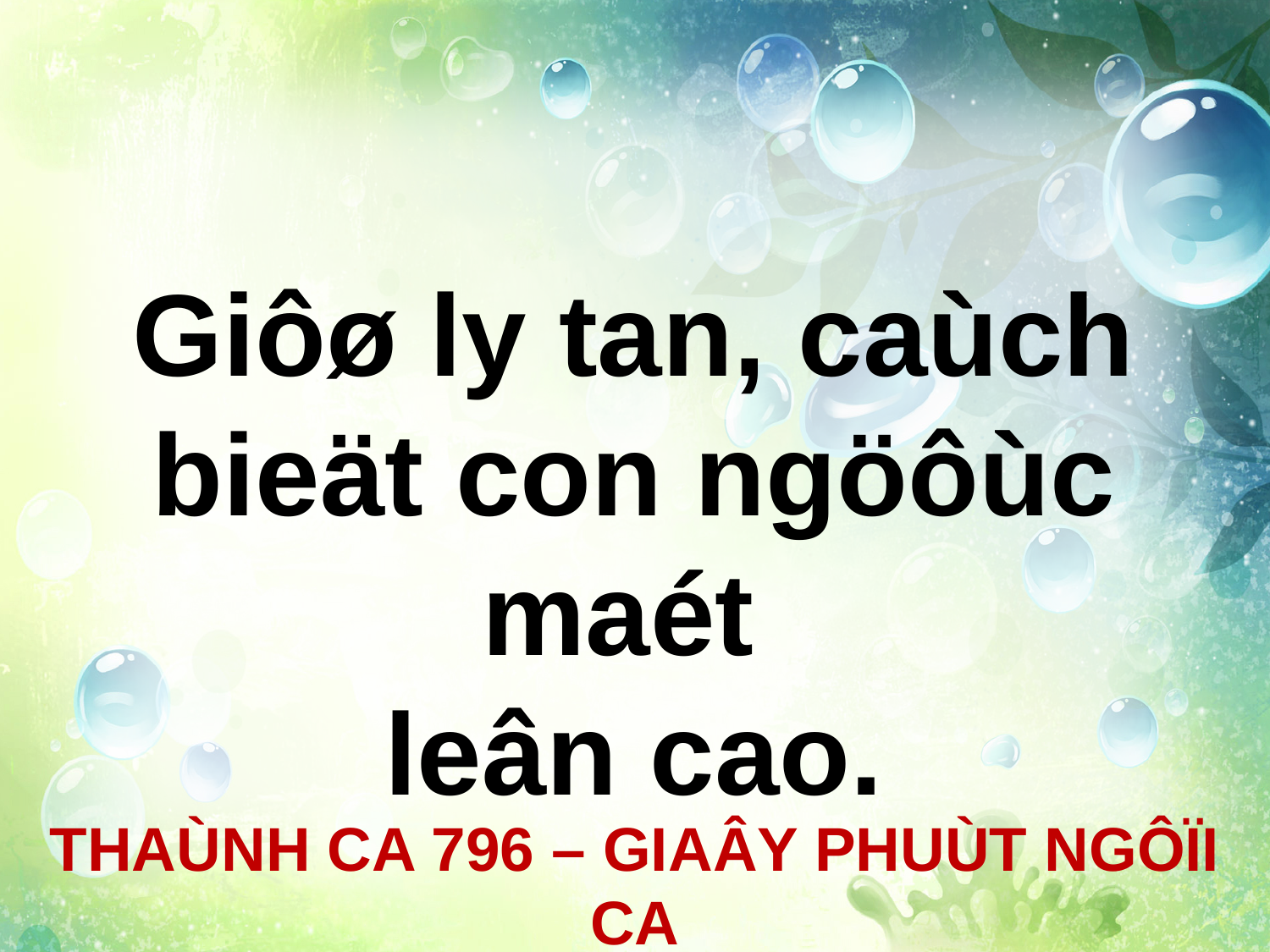

Giôø ly tan, caùch bieät con ngöôùc maét
leân cao.
THAÙNH CA 796 – GIAÂY PHUÙT NGÔÏI CA